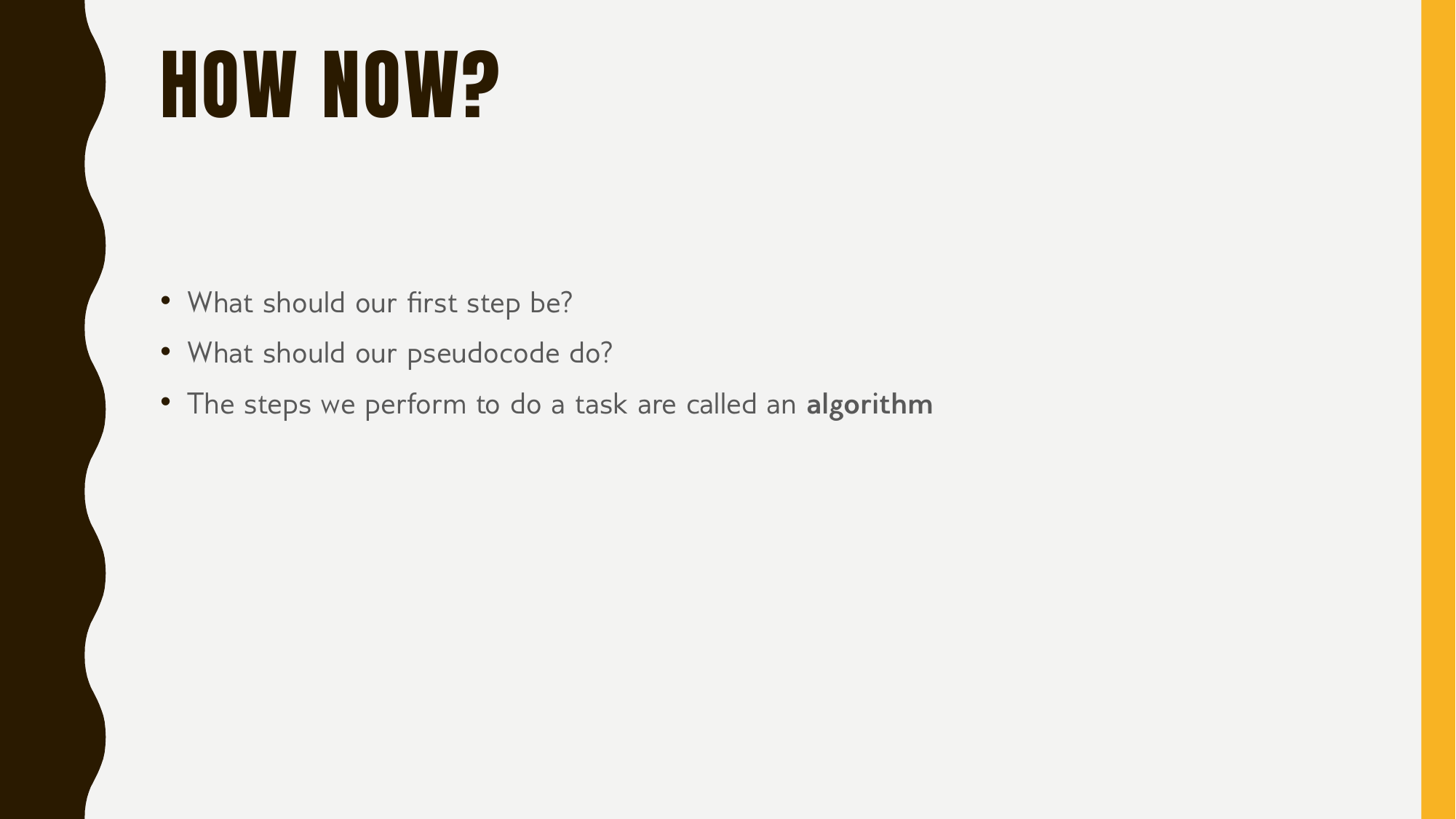

# How Now?
What should our first step be?
What should our pseudocode do?
The steps we perform to do a task are called an algorithm